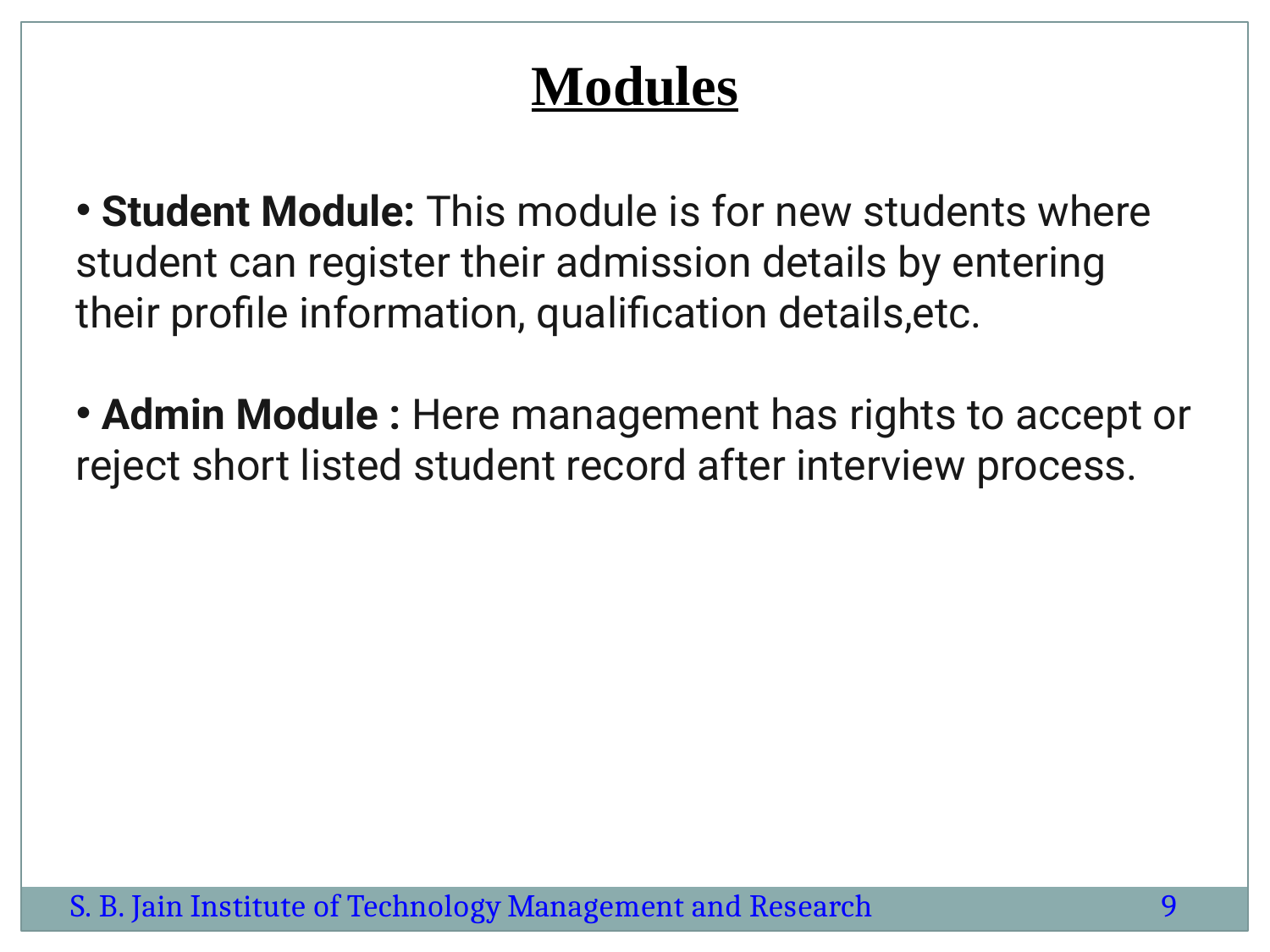

Modules

 Student Module: This module is for new students where student can register their admission details by entering their profile information, qualification details,etc.

 Admin Module : Here management has rights to accept or reject short listed student record after interview process.

S. B. Jain Institute of Technology Management and Research
9